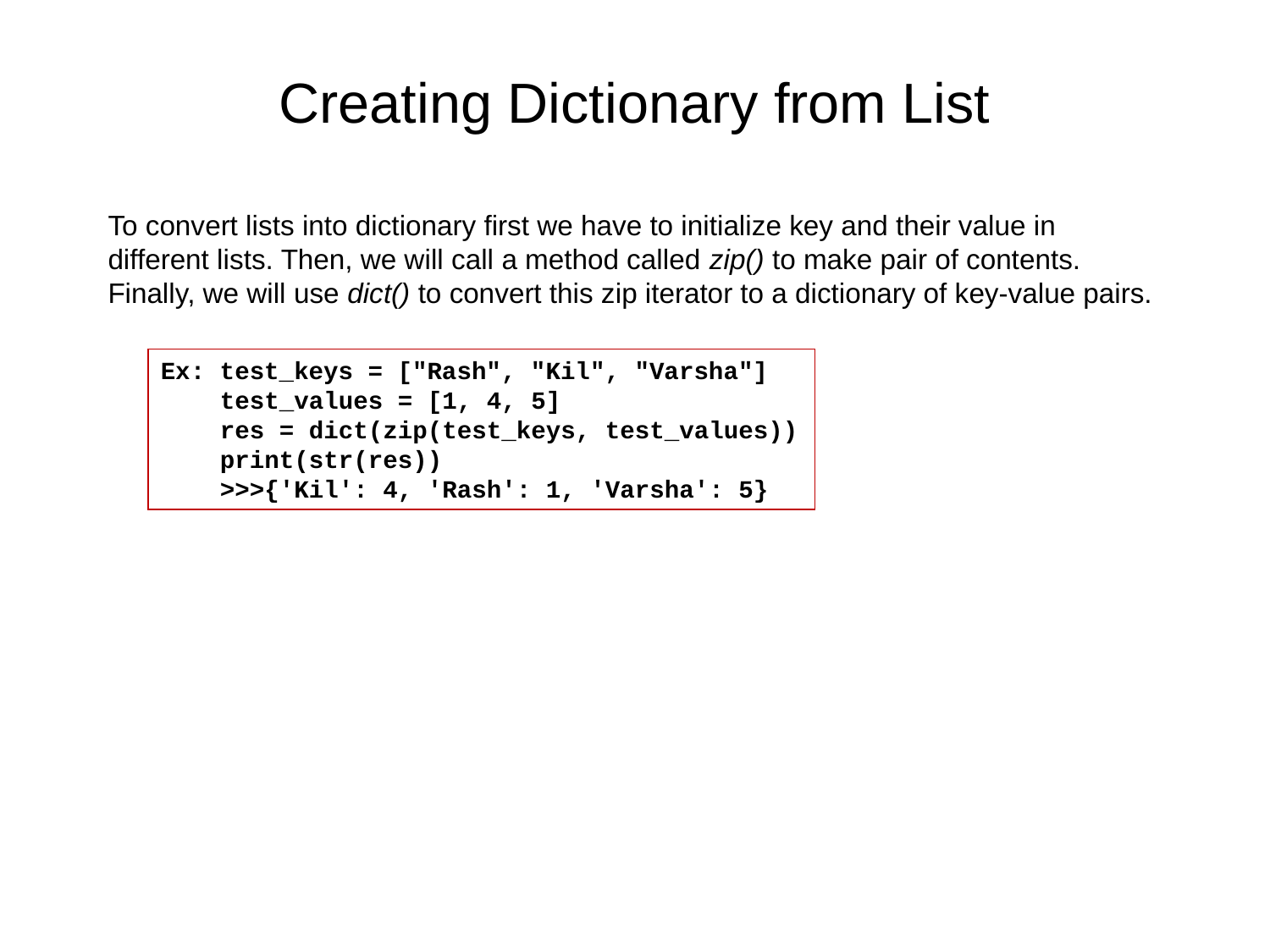

# Creating Dictionary from List
To convert lists into dictionary first we have to initialize key and their value in different lists. Then, we will call a method called zip() to make pair of contents. Finally, we will use dict() to convert this zip iterator to a dictionary of key-value pairs.
Ex: test_keys = ["Rash", "Kil", "Varsha"]
    test_values = [1, 4, 5]
    res = dict(zip(test_keys, test_values))
    print(str(res))
    >>>{'Kil': 4, 'Rash': 1, 'Varsha': 5}